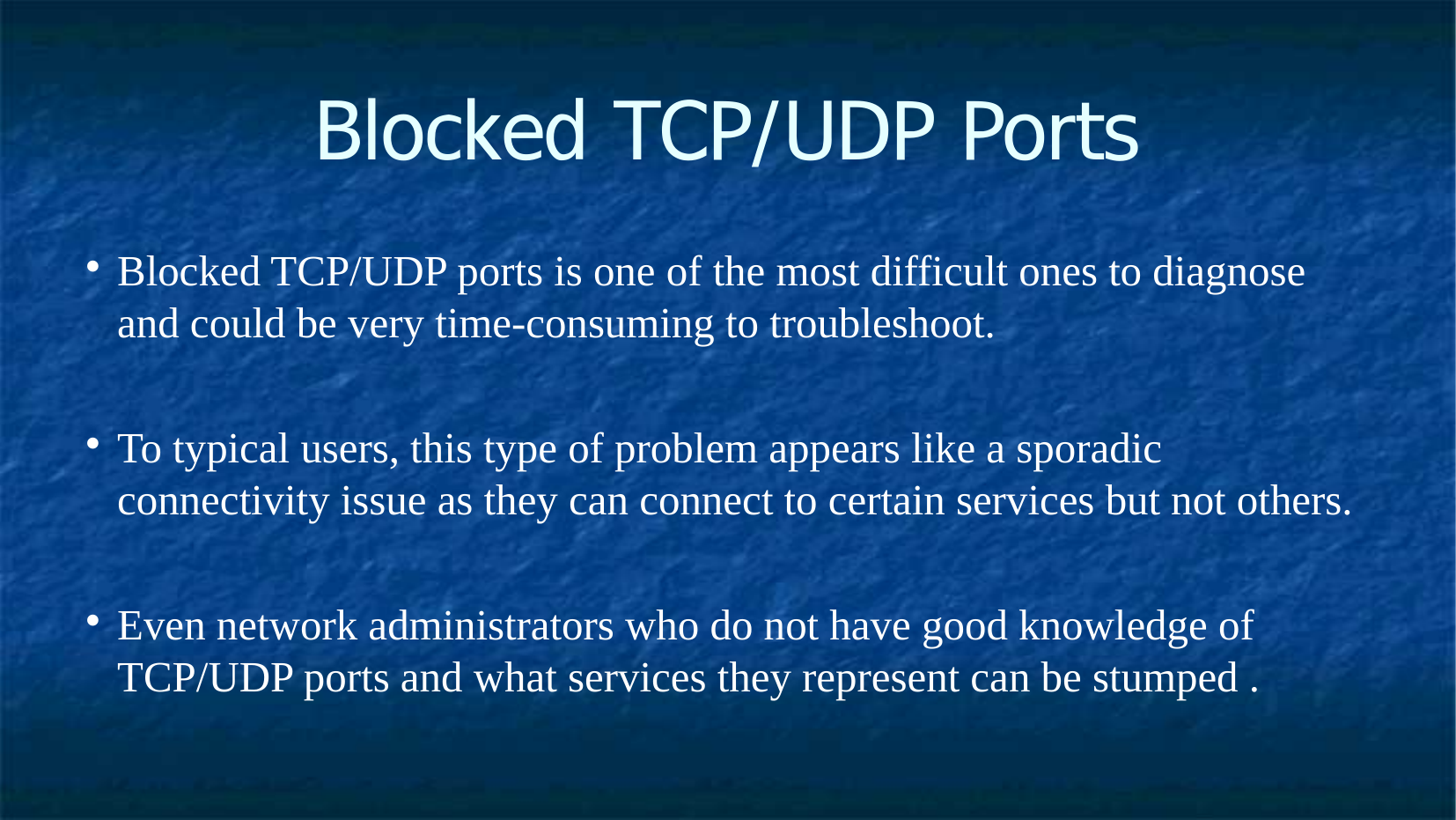

Blocked TCP/UDP Ports
Blocked TCP/UDP ports is one of the most difficult ones to diagnose and could be very time-consuming to troubleshoot.

To typical users, this type of problem appears like a sporadic connectivity issue as they can connect to certain services but not others.

Even network administrators who do not have good knowledge of TCP/UDP ports and what services they represent can be stumped .